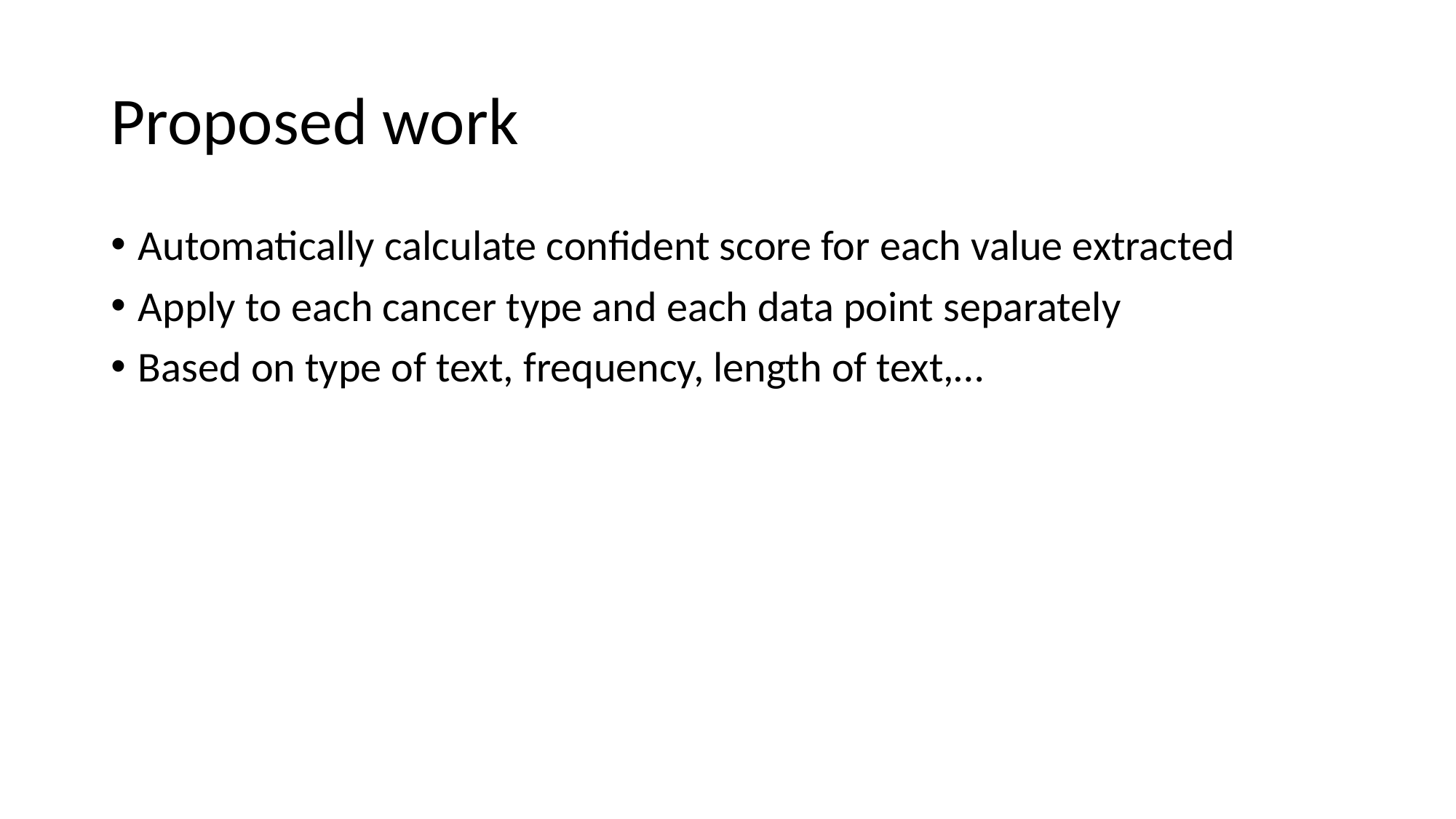

# Proposed work
Automatically calculate confident score for each value extracted
Apply to each cancer type and each data point separately
Based on type of text, frequency, length of text,…